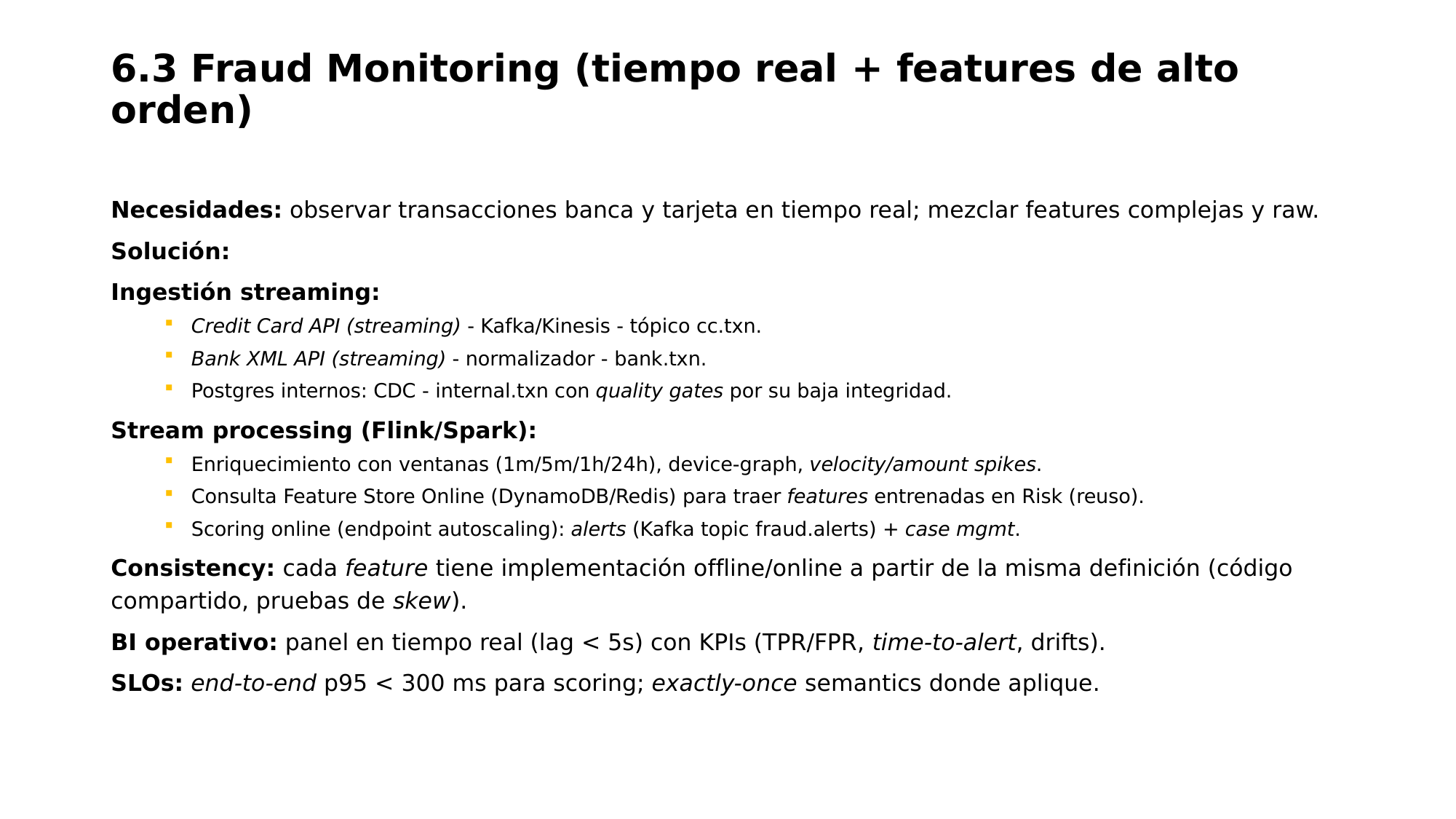

# 6.3 Fraud Monitoring (tiempo real + features de alto orden)
Necesidades: observar transacciones banca y tarjeta en tiempo real; mezclar features complejas y raw.
Solución:
Ingestión streaming:
Credit Card API (streaming) - Kafka/Kinesis - tópico cc.txn.
Bank XML API (streaming) - normalizador - bank.txn.
Postgres internos: CDC - internal.txn con quality gates por su baja integridad.
Stream processing (Flink/Spark):
Enriquecimiento con ventanas (1m/5m/1h/24h), device-graph, velocity/amount spikes.
Consulta Feature Store Online (DynamoDB/Redis) para traer features entrenadas en Risk (reuso).
Scoring online (endpoint autoscaling): alerts (Kafka topic fraud.alerts) + case mgmt.
Consistency: cada feature tiene implementación offline/online a partir de la misma definición (código compartido, pruebas de skew).
BI operativo: panel en tiempo real (lag < 5s) con KPIs (TPR/FPR, time-to-alert, drifts).
SLOs: end-to-end p95 < 300 ms para scoring; exactly-once semantics donde aplique.